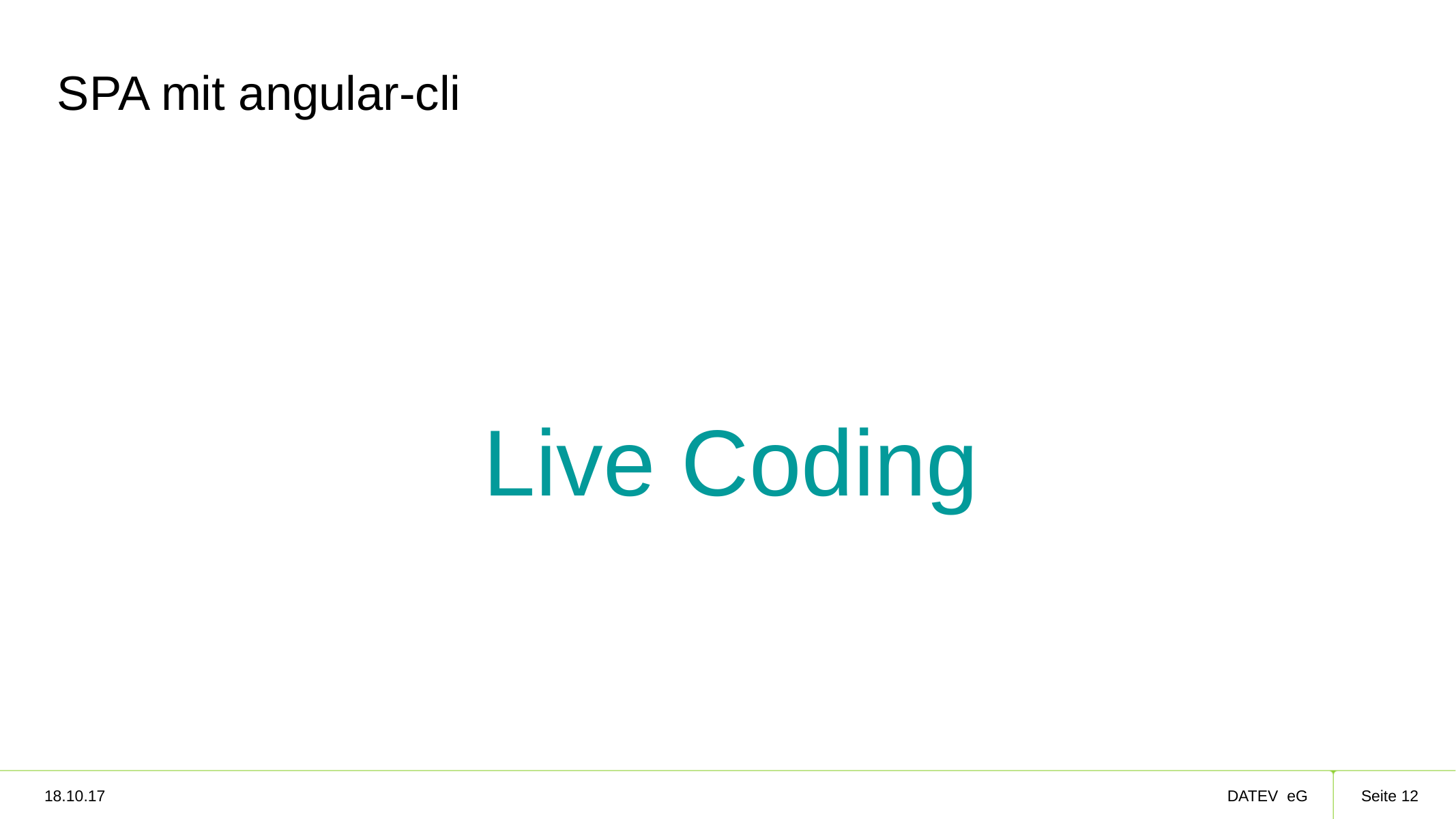

# SPA mit angular-cli
Live Coding
Seite 12
18.10.17